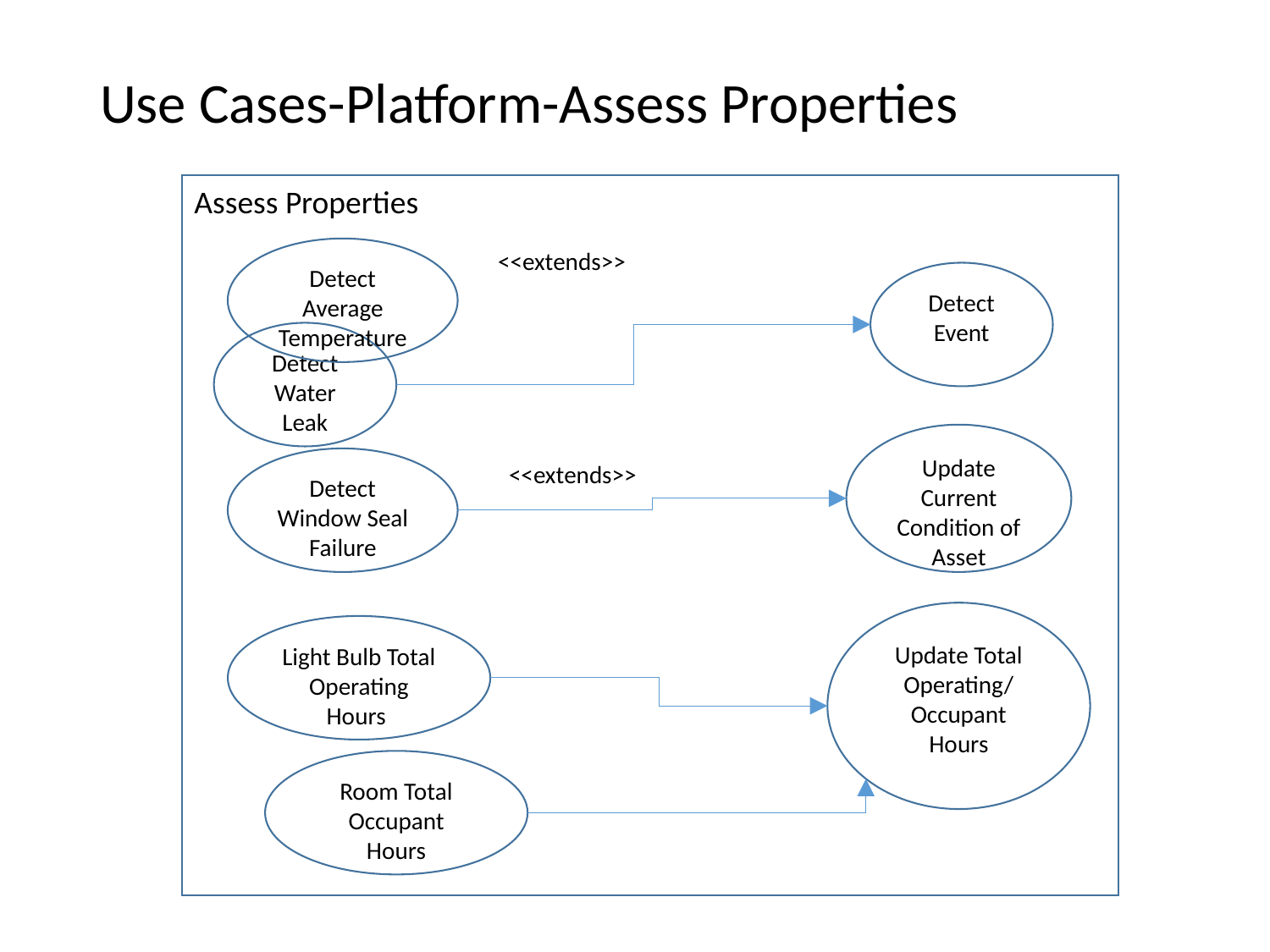

# Use Cases-Platform-Assess Properties
Assess Properties
Detect Average Temperature
<<extends>>
Detect Event
Detect Water Leak
Update Current Condition of Asset
Detect Window Seal Failure
<<extends>>
Update Total Operating/ Occupant Hours
Light Bulb Total Operating Hours
Room Total Occupant Hours